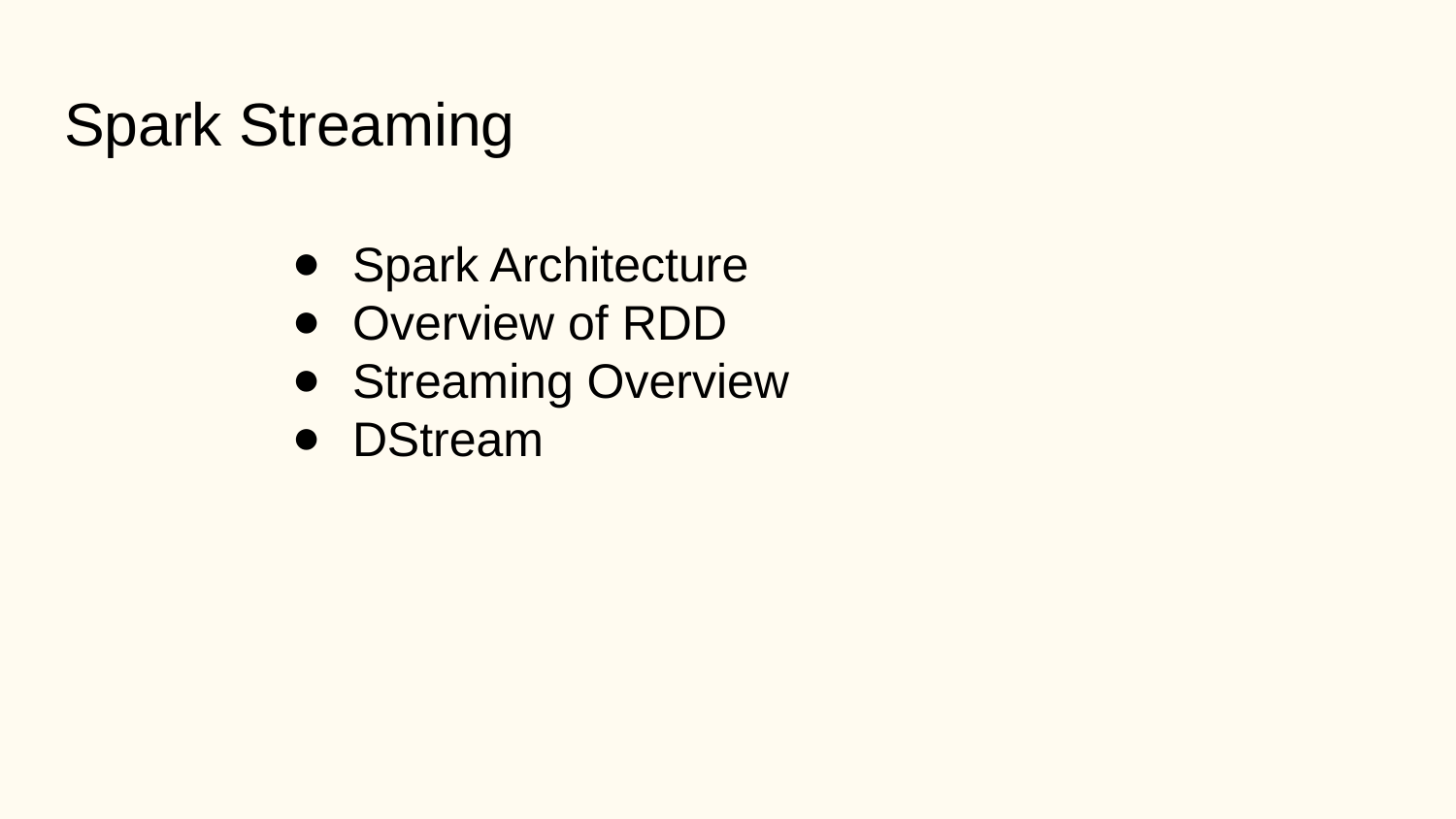

# Spark Streaming
Spark Architecture
Overview of RDD
Streaming Overview
DStream